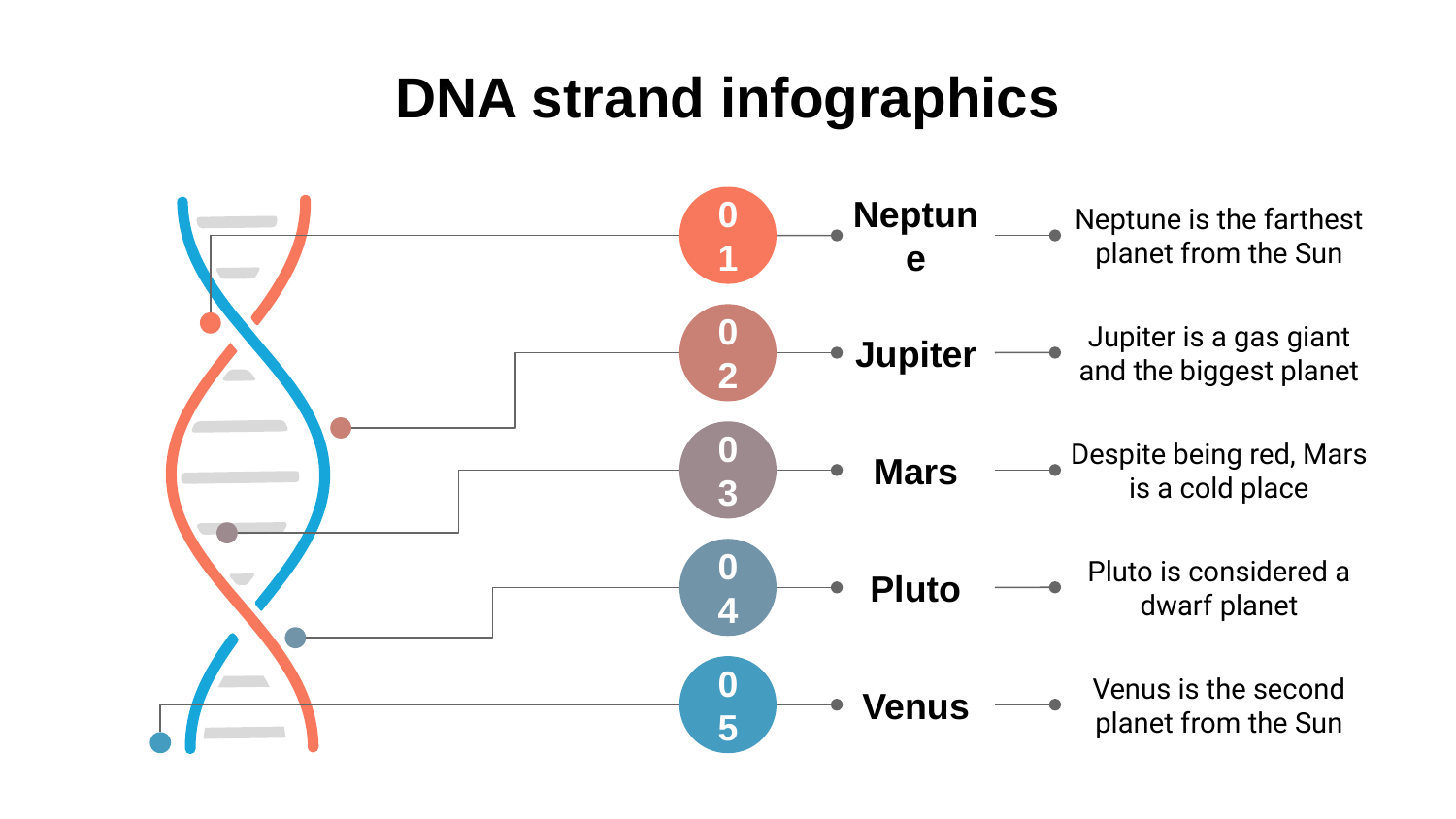

# DNA strand infographics

01
Neptune is the farthest planet from the Sun
Neptune
02
Jupiter is a gas giant and the biggest planet
Jupiter

03
Despite being red, Mars is a cold place
Mars

04
Pluto is considered a dwarf planet
Pluto

05
Venus is the second planet from the Sun
Venus